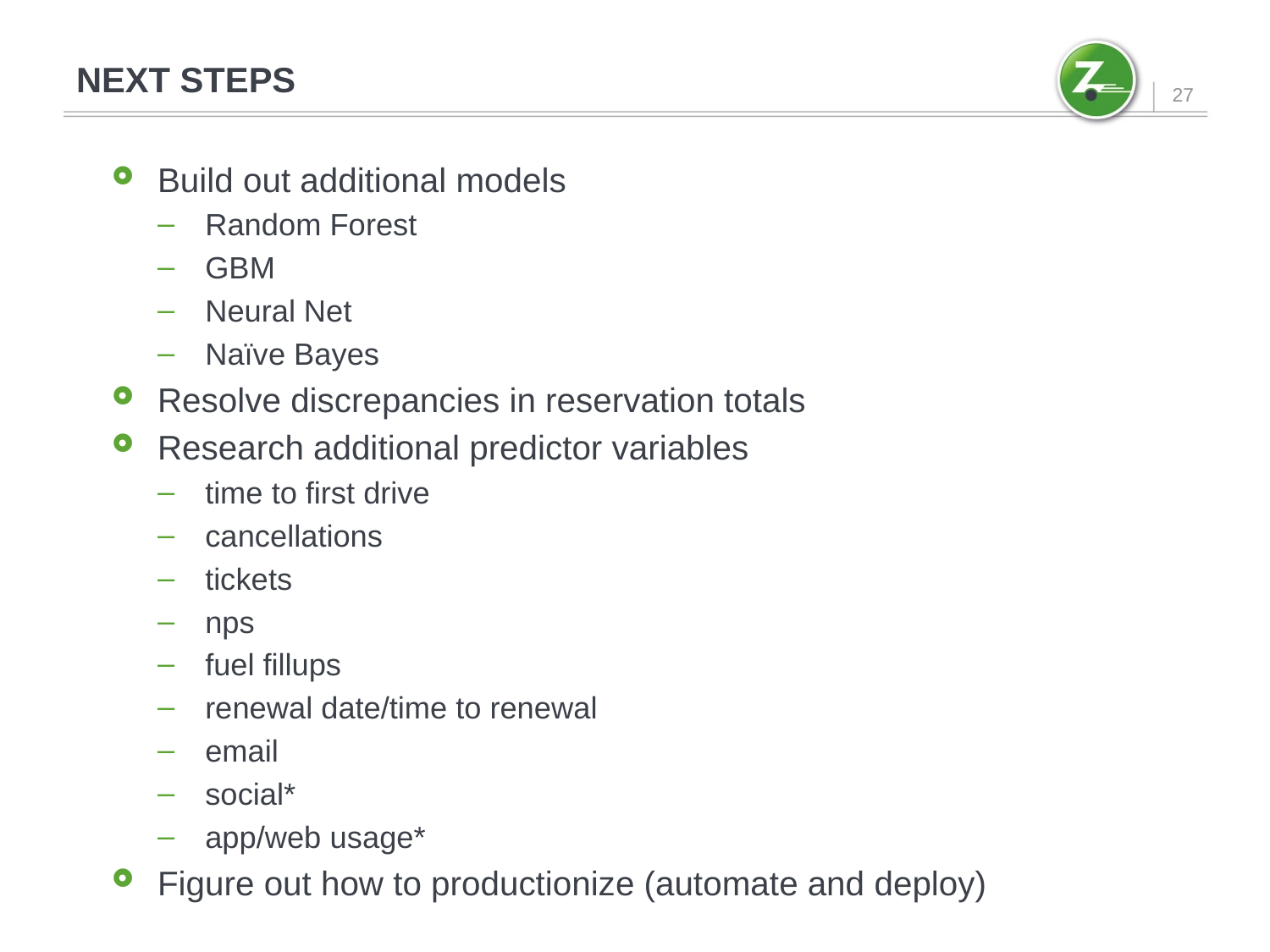

# Next Steps
27

Build out additional models
Random Forest
GBM
Neural Net
Naïve Bayes
Resolve discrepancies in reservation totals
Research additional predictor variables
time to first drive
cancellations
tickets
nps
fuel fillups
renewal date/time to renewal
email
social*
app/web usage*
Figure out how to productionize (automate and deploy)